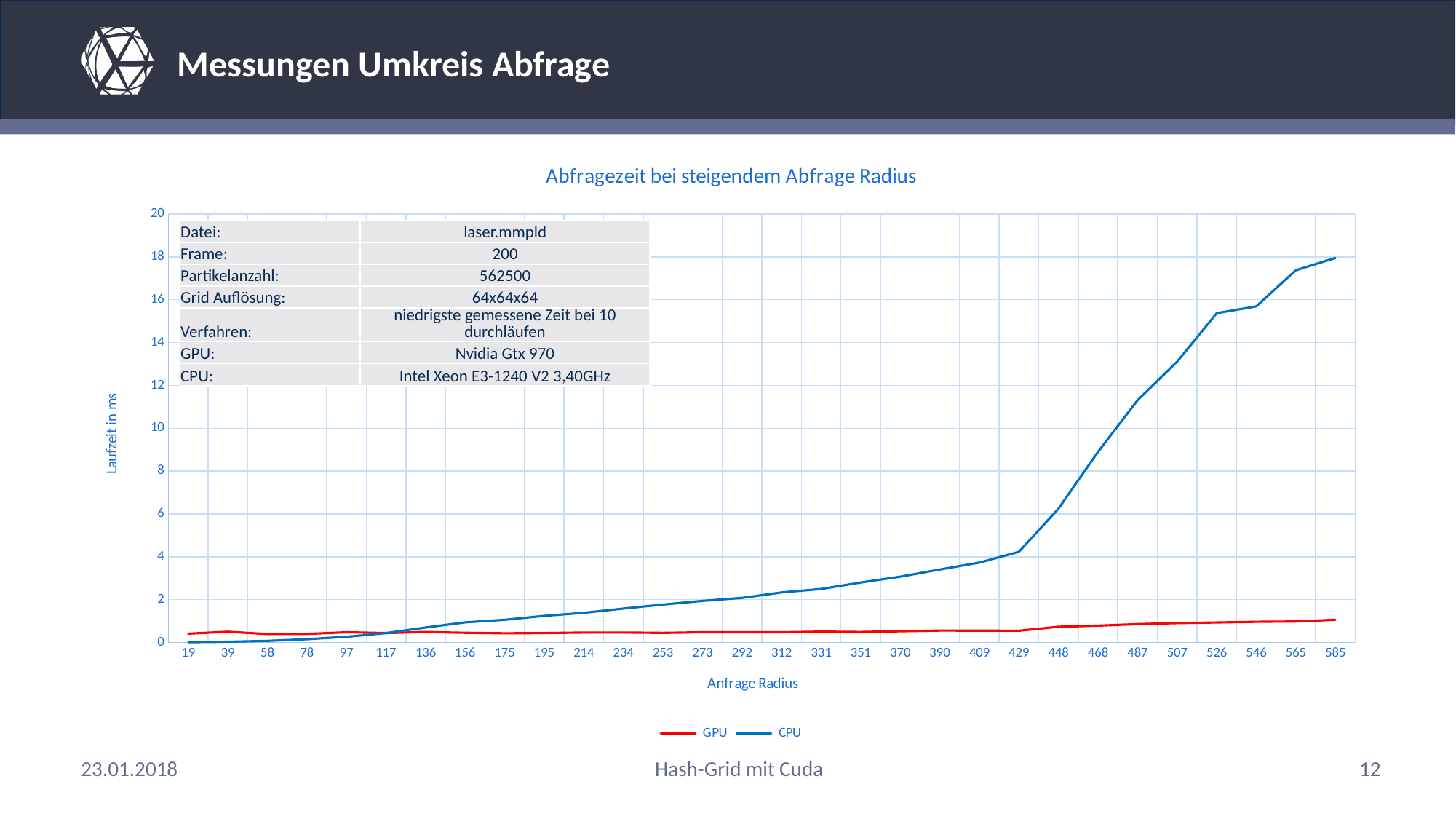

# Messungen Umkreis Abfrage

### Chart: Abfragezeit bei steigendem Abfrage Radius

| Category |  GPU |  CPU |
|---|---|---|
| 19 | 0.413 | 0.016 |
| 39 | 0.502 | 0.036 |
| 58 | 0.394 | 0.076 |
| 78 | 0.4 | 0.153 |
| 97 | 0.479 | 0.266 |
| 117 | 0.441 | 0.441 |
| 136 | 0.49 | 0.7 |
| 156 | 0.452 | 0.94 |
| 175 | 0.43 | 1.061 |
| 195 | 0.441 | 1.244 |
| 214 | 0.465 | 1.385 |
| 234 | 0.466 | 1.584 |
| 253 | 0.448 | 1.771 |
| 273 | 0.479 | 1.944 |
| 292 | 0.476 | 2.081 |
| 312 | 0.477 | 2.337 |
| 331 | 0.507 | 2.497 |
| 351 | 0.491 | 2.798 |
| 370 | 0.524 | 3.071 |
| 390 | 0.556 | 3.407 |
| 409 | 0.555 | 3.729 |
| 429 | 0.548 | 4.232 |
| 448 | 0.736 | 6.25 |
| 468 | 0.785 | 8.901 |
| 487 | 0.858 | 11.311 |
| 507 | 0.906 | 13.111 |
| 526 | 0.934 | 15.374 |
| 546 | 0.967 | 15.688 |
| 565 | 0.98 | 17.379 |
| 585 | 1.063 | 17.951 |
| Datei: | laser.mmpld |
| --- | --- |
| Frame: | 200 |
| Partikelanzahl: | 562500 |
| Grid Auflösung: | 64x64x64 |
| Verfahren: | niedrigste gemessene Zeit bei 10 durchläufen |
| GPU: | Nvidia Gtx 970 |
| CPU: | Intel Xeon E3-1240 V2 3,40GHz |
23.01.2018
Hash-Grid mit Cuda
12